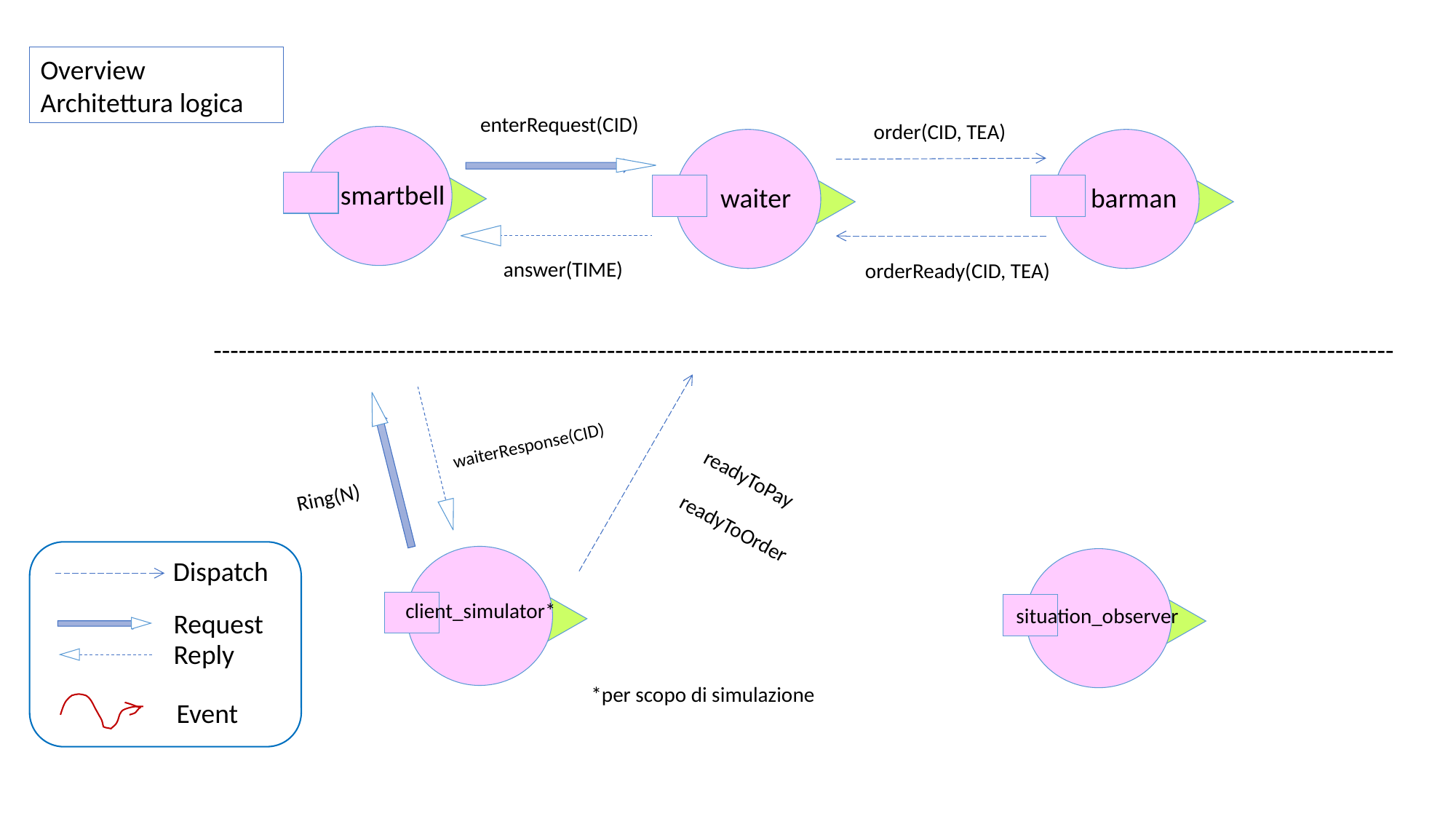

Overview
Architettura logica
enterRequest(CID)
order(CID, TEA)

smartbell

waiter

barman

answer(TIME)
orderReady(CID, TEA)
---------------------------------------------------------------------------------------------------------------------------------------------
waiterResponse(CID)

readyToPay
readyToOrder
Ring(N)

client_simulator*

Dispatch

situation_observer
Request

Reply

*per scopo di simulazione
Event